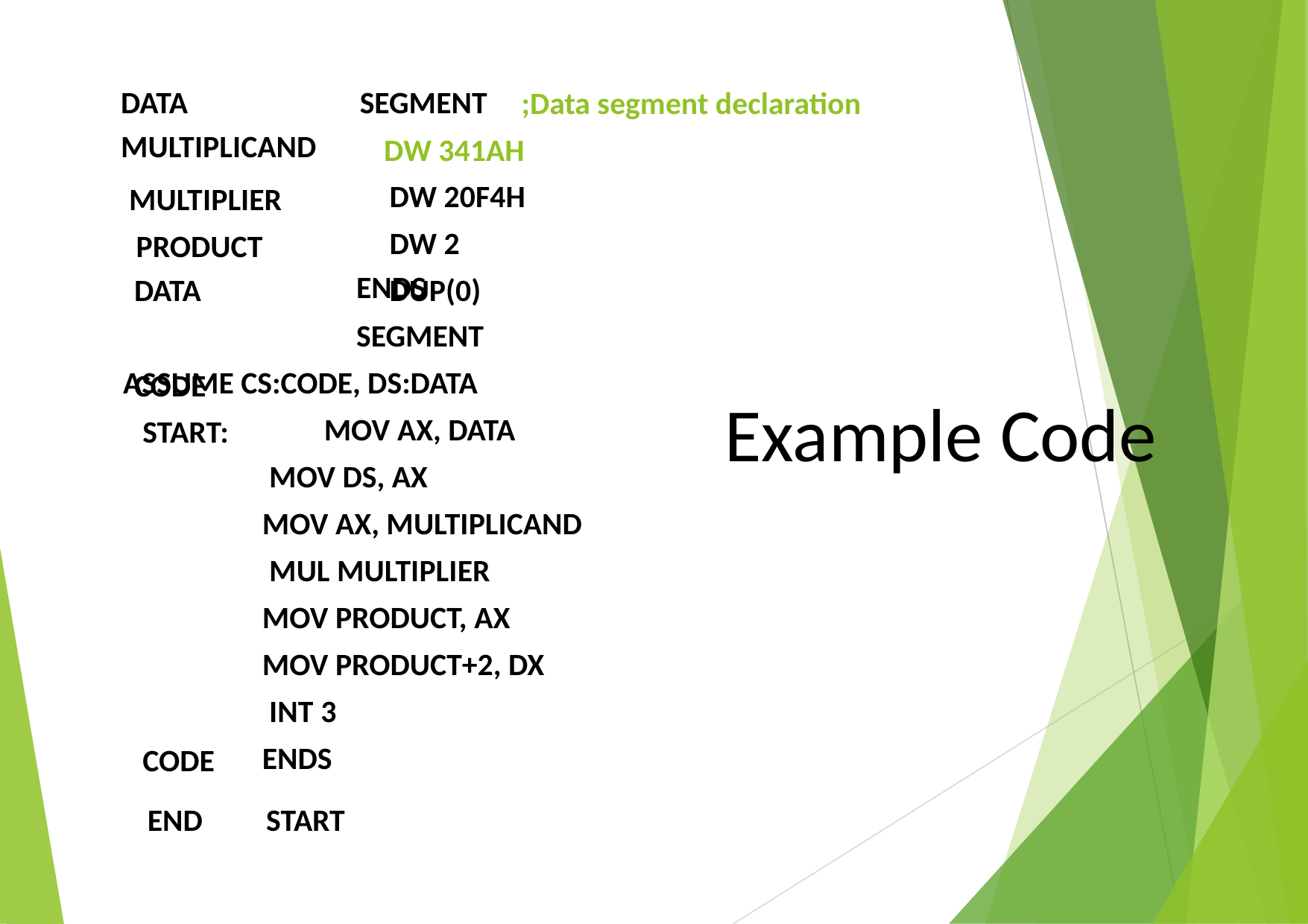

# ;Data segment declaration DW 341AH
DATA	                  SEGMENT
MULTIPLICAND
DW 20F4H  DW 2 DUP(0)
MULTIPLIER  PRODUCT
ENDS
SEGMENT
DATA
CODE
ASSUME CS:CODE, DS:DATA
Example Code
MOV AX, DATA  MOV DS, AX
MOV AX, MULTIPLICAND  MUL MULTIPLIER
MOV PRODUCT, AX  MOV PRODUCT+2, DX  INT 3
ENDS
START:
CODE
END         START